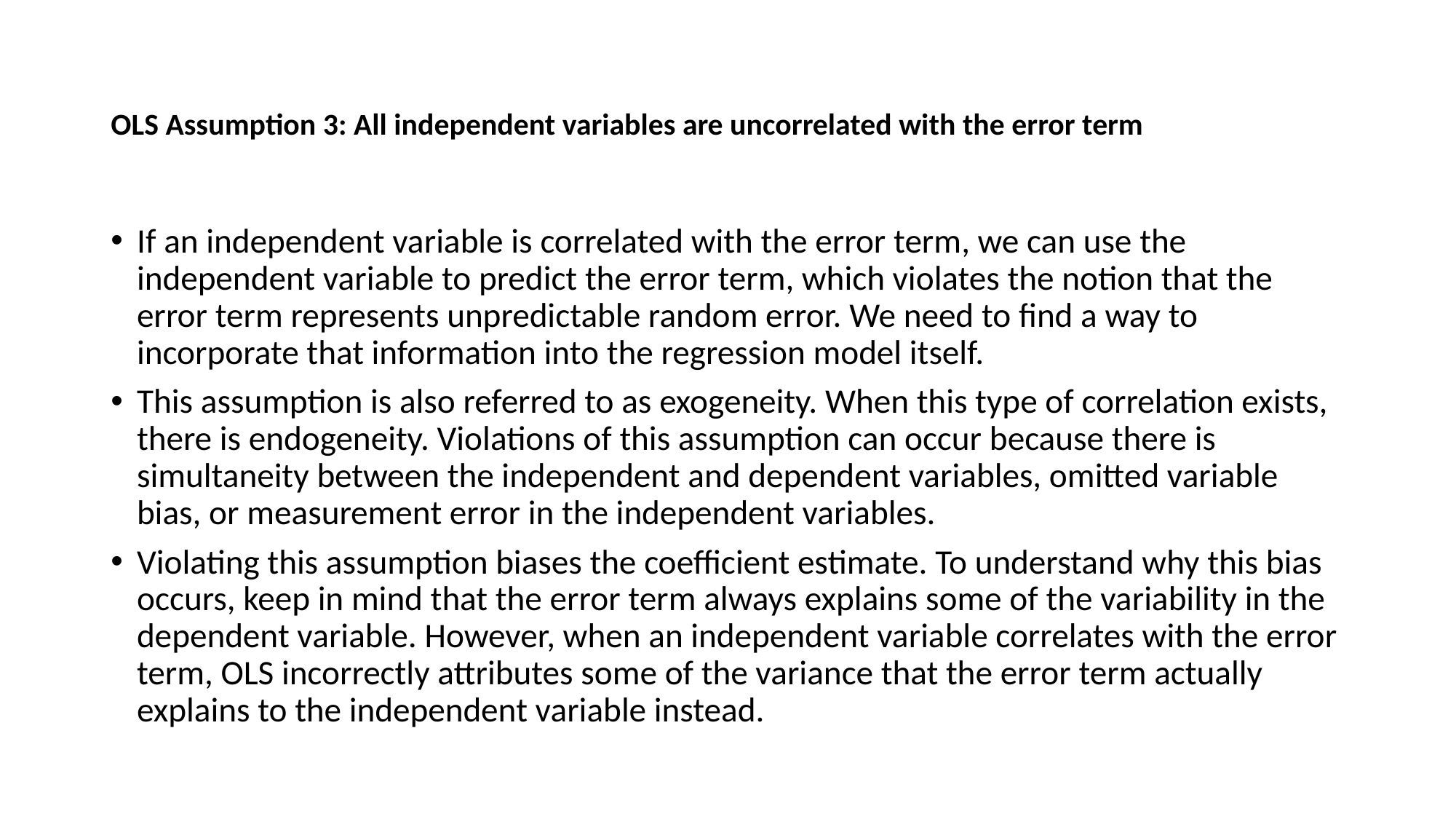

# OLS Assumption 3: All independent variables are uncorrelated with the error term
If an independent variable is correlated with the error term, we can use the independent variable to predict the error term, which violates the notion that the error term represents unpredictable random error. We need to find a way to incorporate that information into the regression model itself.
This assumption is also referred to as exogeneity. When this type of correlation exists, there is endogeneity. Violations of this assumption can occur because there is simultaneity between the independent and dependent variables, omitted variable bias, or measurement error in the independent variables.
Violating this assumption biases the coefficient estimate. To understand why this bias occurs, keep in mind that the error term always explains some of the variability in the dependent variable. However, when an independent variable correlates with the error term, OLS incorrectly attributes some of the variance that the error term actually explains to the independent variable instead.